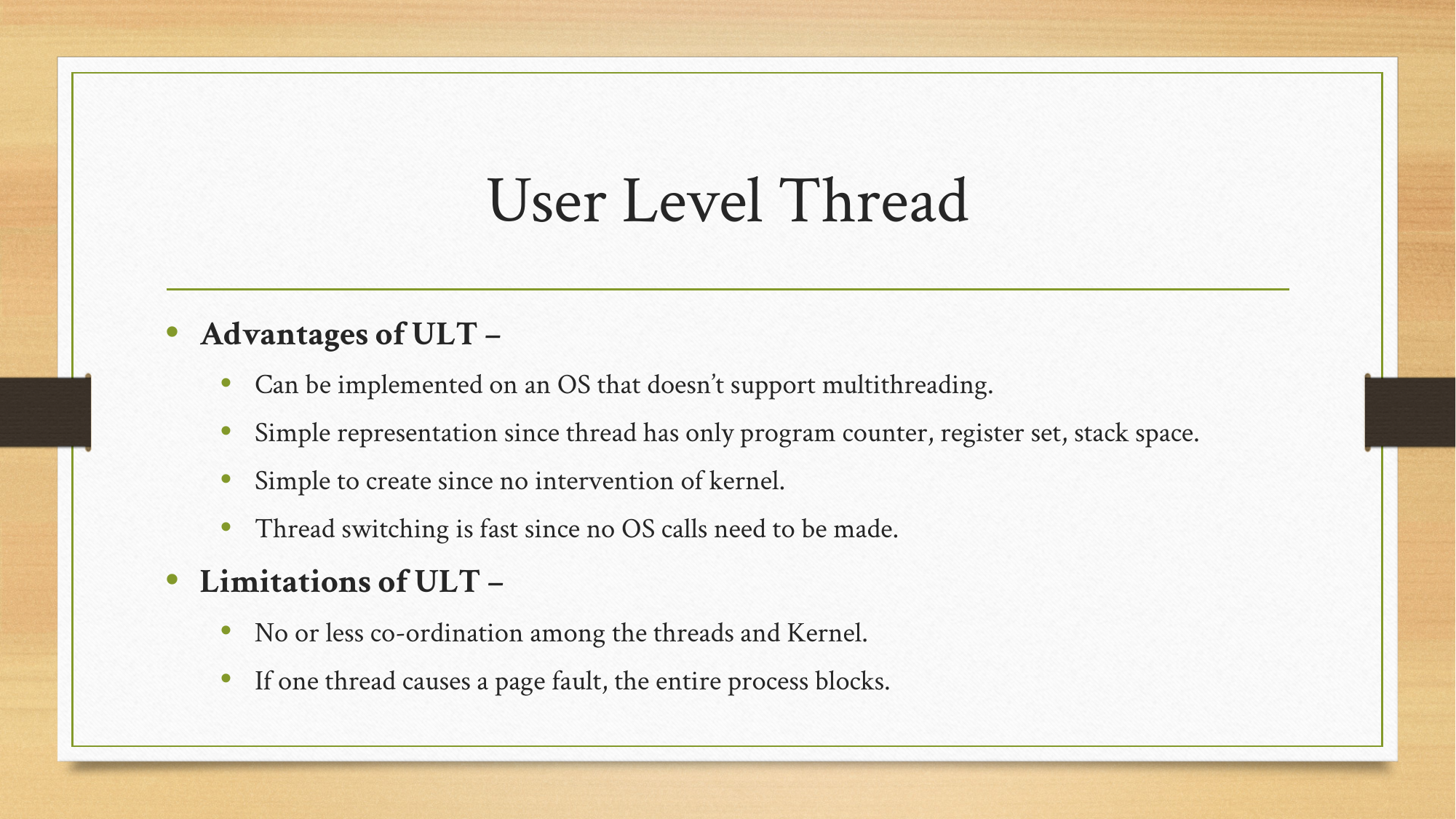

# User Level Thread
Advantages of ULT –
Can be implemented on an OS that doesn’t support multithreading.
Simple representation since thread has only program counter, register set, stack space.
Simple to create since no intervention of kernel.
Thread switching is fast since no OS calls need to be made.
Limitations of ULT –
No or less co-ordination among the threads and Kernel.
If one thread causes a page fault, the entire process blocks.